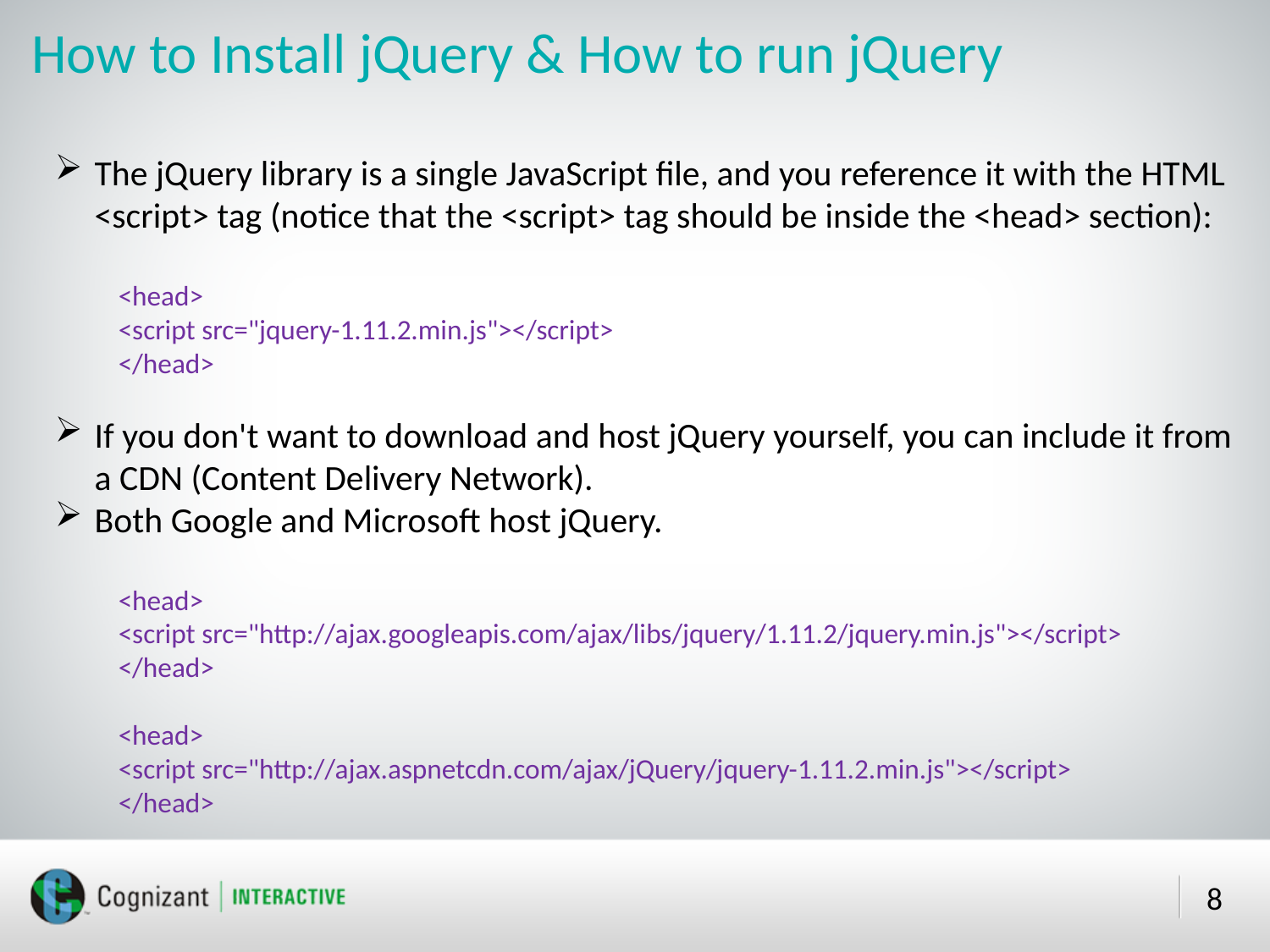

# How to Install jQuery & How to run jQuery
The jQuery library is a single JavaScript file, and you reference it with the HTML <script> tag (notice that the <script> tag should be inside the <head> section):

<head>
<script src="jquery-1.11.2.min.js"></script>
</head>

If you don't want to download and host jQuery yourself, you can include it from a CDN (Content Delivery Network).
Both Google and Microsoft host jQuery.

<head>
<script src="http://ajax.googleapis.com/ajax/libs/jquery/1.11.2/jquery.min.js"></script>
</head>

<head>
<script src="http://ajax.aspnetcdn.com/ajax/jQuery/jquery-1.11.2.min.js"></script>
</head>

8